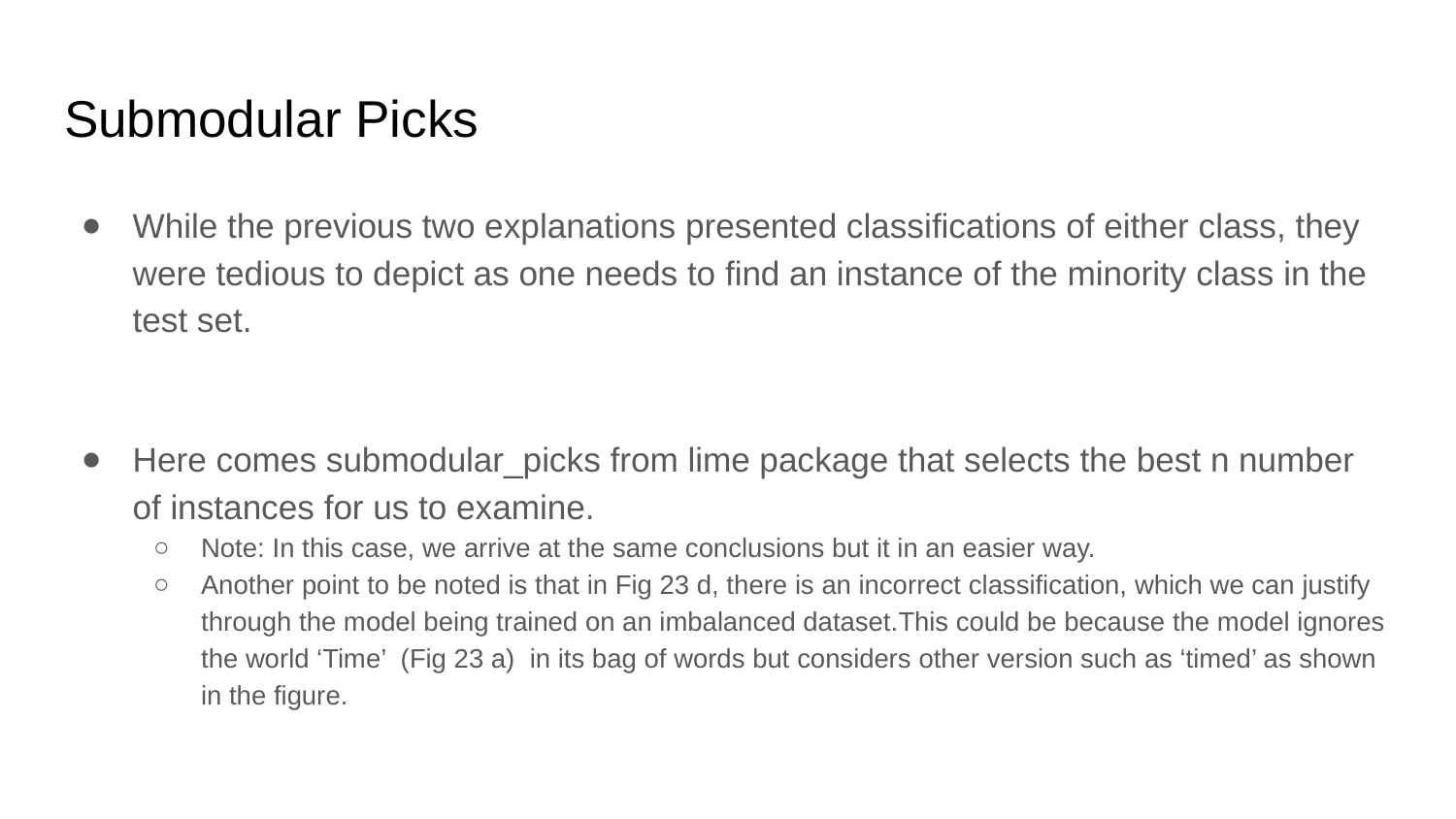

# Submodular Picks
While the previous two explanations presented classifications of either class, they were tedious to depict as one needs to find an instance of the minority class in the test set.

Here comes submodular_picks from lime package that selects the best n number of instances for us to examine.
Note: In this case, we arrive at the same conclusions but it in an easier way.
Another point to be noted is that in Fig 23 d, there is an incorrect classification, which we can justify through the model being trained on an imbalanced dataset.This could be because the model ignores the world ‘Time’  (Fig 23 a)  in its bag of words but considers other version such as ‘timed’ as shown in the figure.